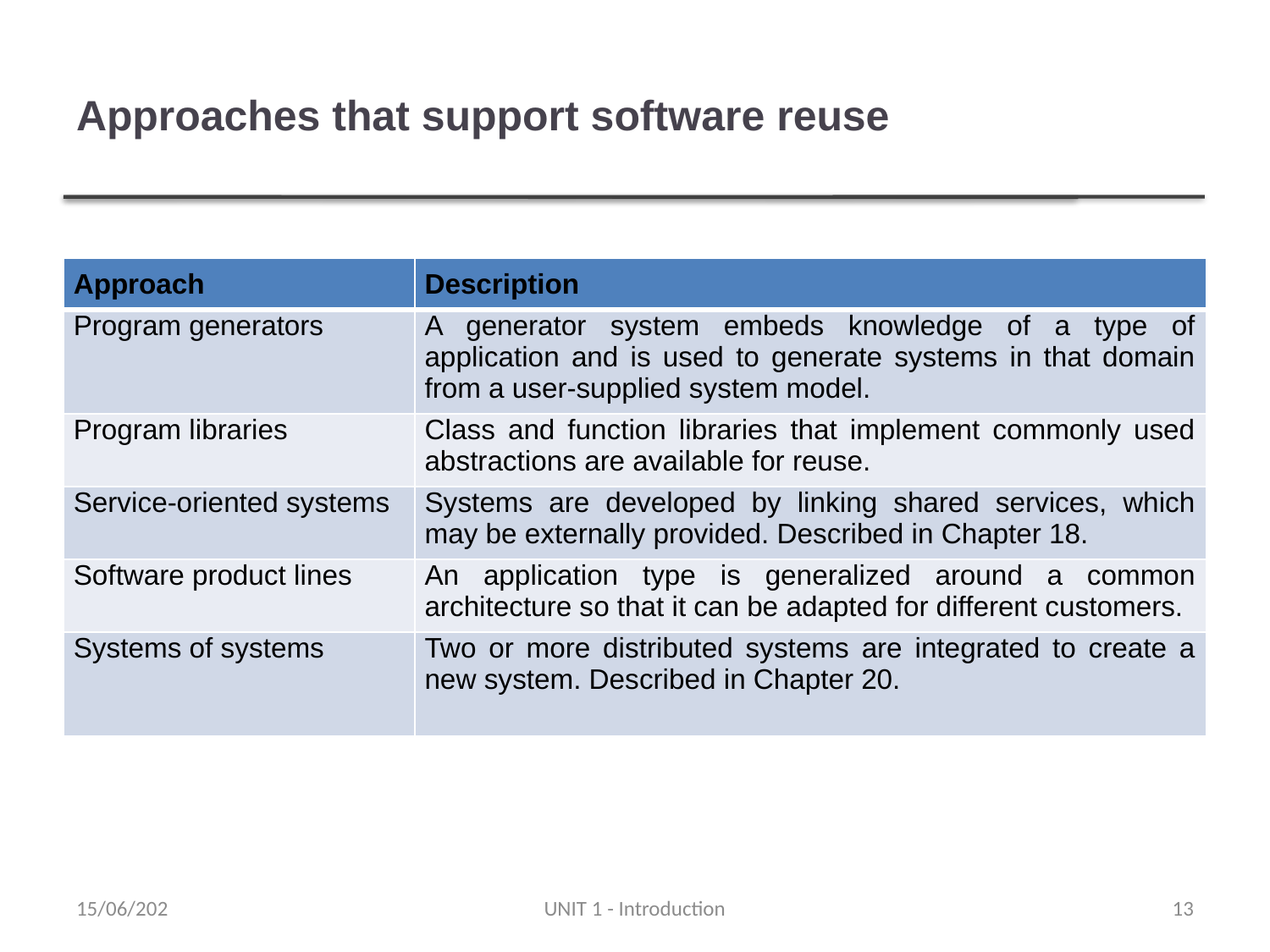

# Approaches that support software reuse
| Approach | Description |
| --- | --- |
| Program generators | A generator system embeds knowledge of a type of application and is used to generate systems in that domain from a user-supplied system model. |
| Program libraries | Class and function libraries that implement commonly used abstractions are available for reuse. |
| Service-oriented systems | Systems are developed by linking shared services, which may be externally provided. Described in Chapter 18. |
| Software product lines | An application type is generalized around a common architecture so that it can be adapted for different customers. |
| Systems of systems | Two or more distributed systems are integrated to create a new system. Described in Chapter 20. |
15/06/202
UNIT 1 - Introduction
13